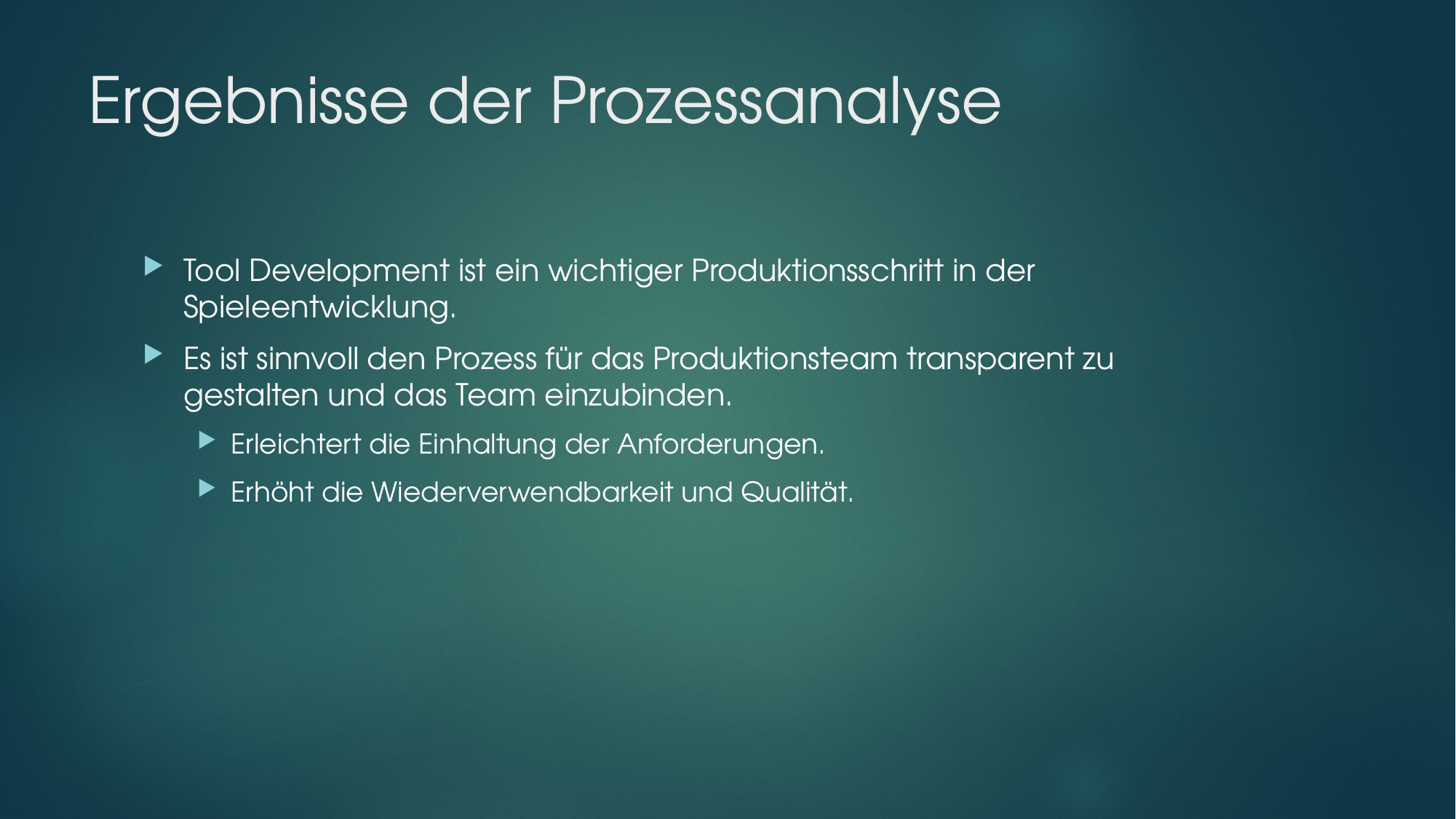

# Ergebnisse der Prozessanalyse
Tool Development ist ein wichtiger Produktionsschritt in der Spieleentwicklung.
Es ist sinnvoll den Prozess für das Produktionsteam transparent zu gestalten und das Team einzubinden.
Erleichtert die Einhaltung der Anforderungen.
Erhöht die Wiederverwendbarkeit und Qualität.